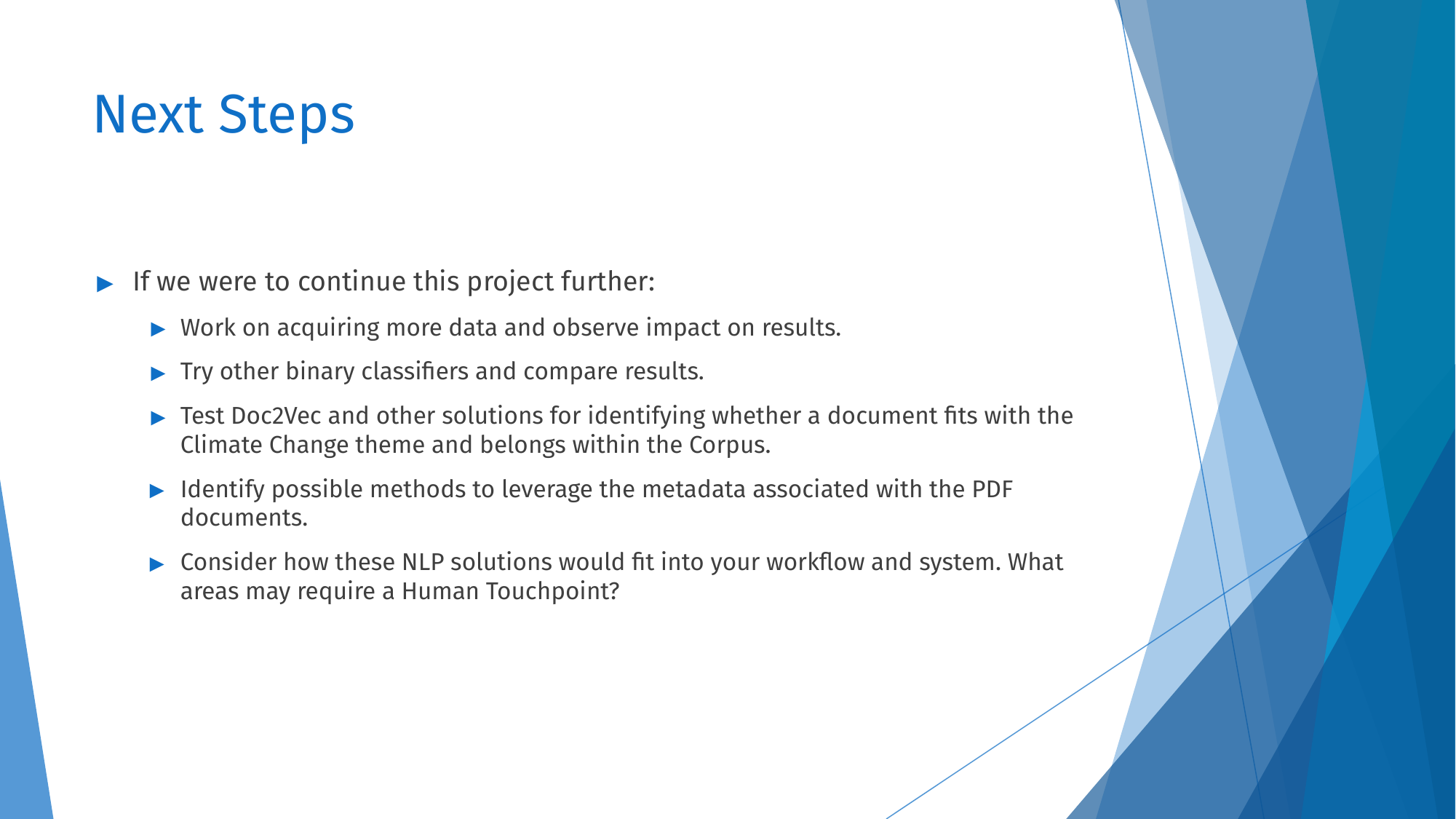

# Next Steps
If we were to continue this project further:
Work on acquiring more data and observe impact on results.
Try other binary classifiers and compare results.
Test Doc2Vec and other solutions for identifying whether a document fits with the Climate Change theme and belongs within the Corpus.
Identify possible methods to leverage the metadata associated with the PDF documents.
Consider how these NLP solutions would fit into your workflow and system. What areas may require a Human Touchpoint?